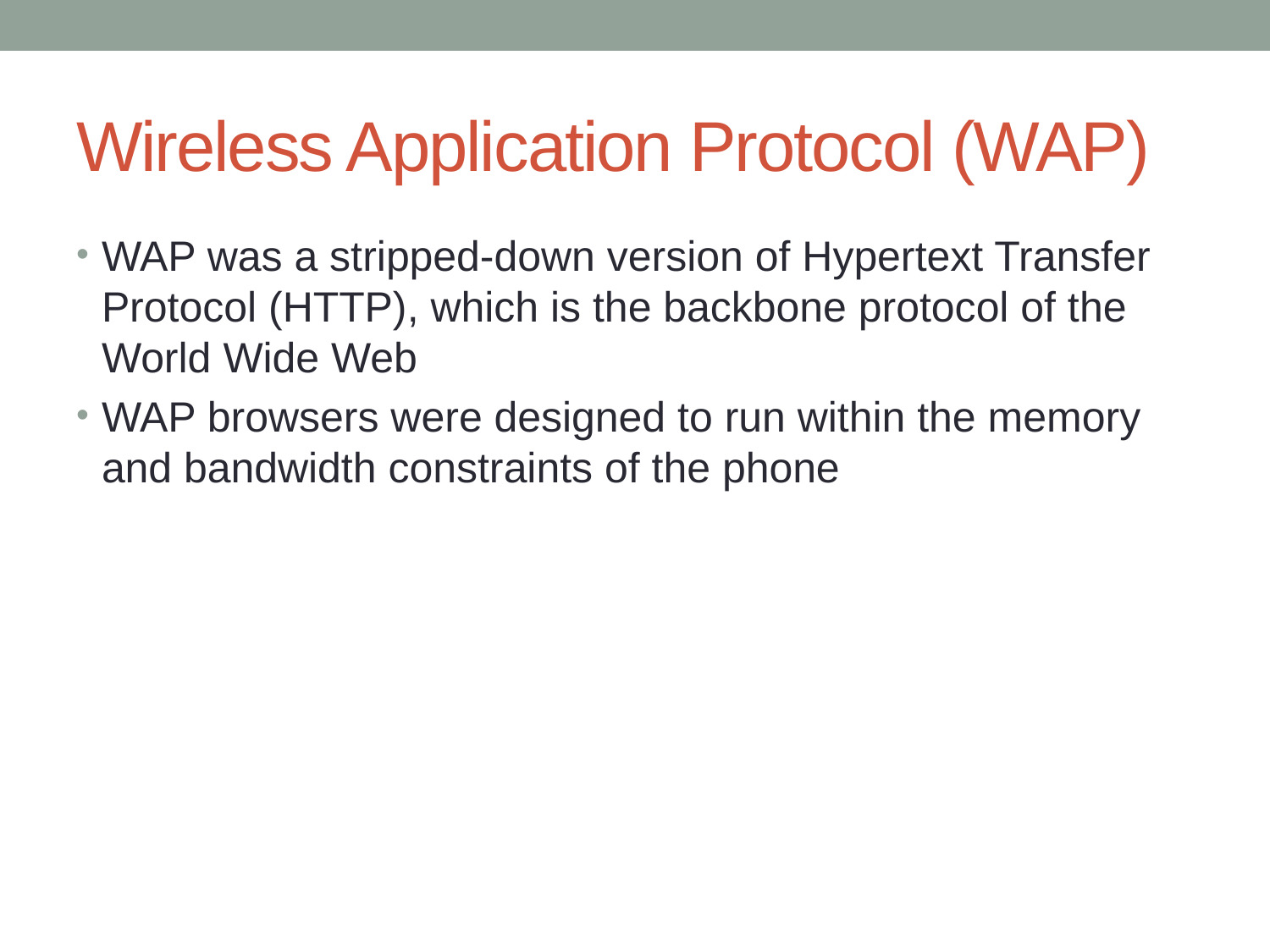

# Wireless Application Protocol (WAP)
WAP was a stripped-down version of Hypertext Transfer Protocol (HTTP), which is the backbone protocol of the World Wide Web
WAP browsers were designed to run within the memory and bandwidth constraints of the phone